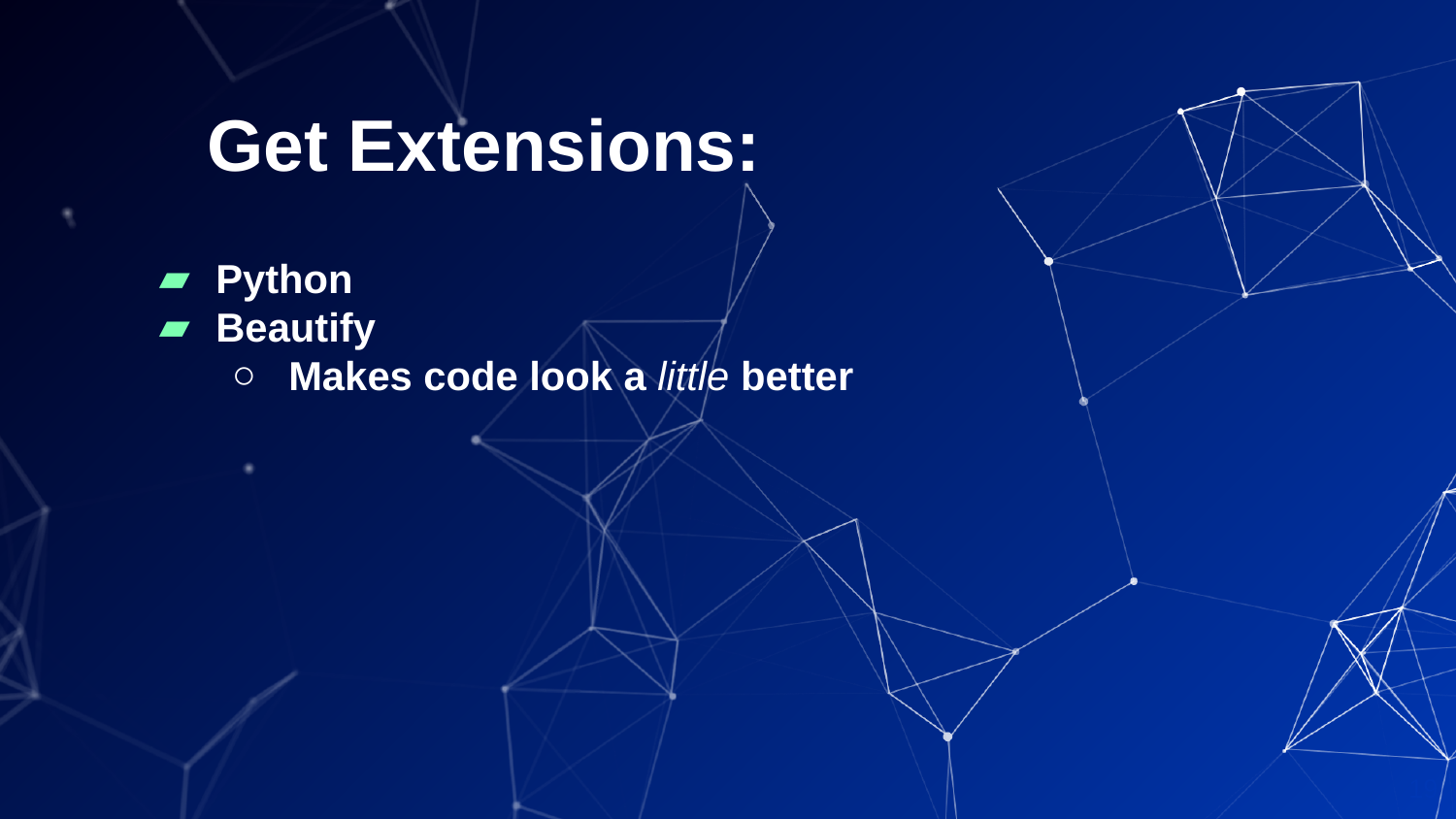

# Get Extensions:

Python
Beautify
Makes code look a little better

19